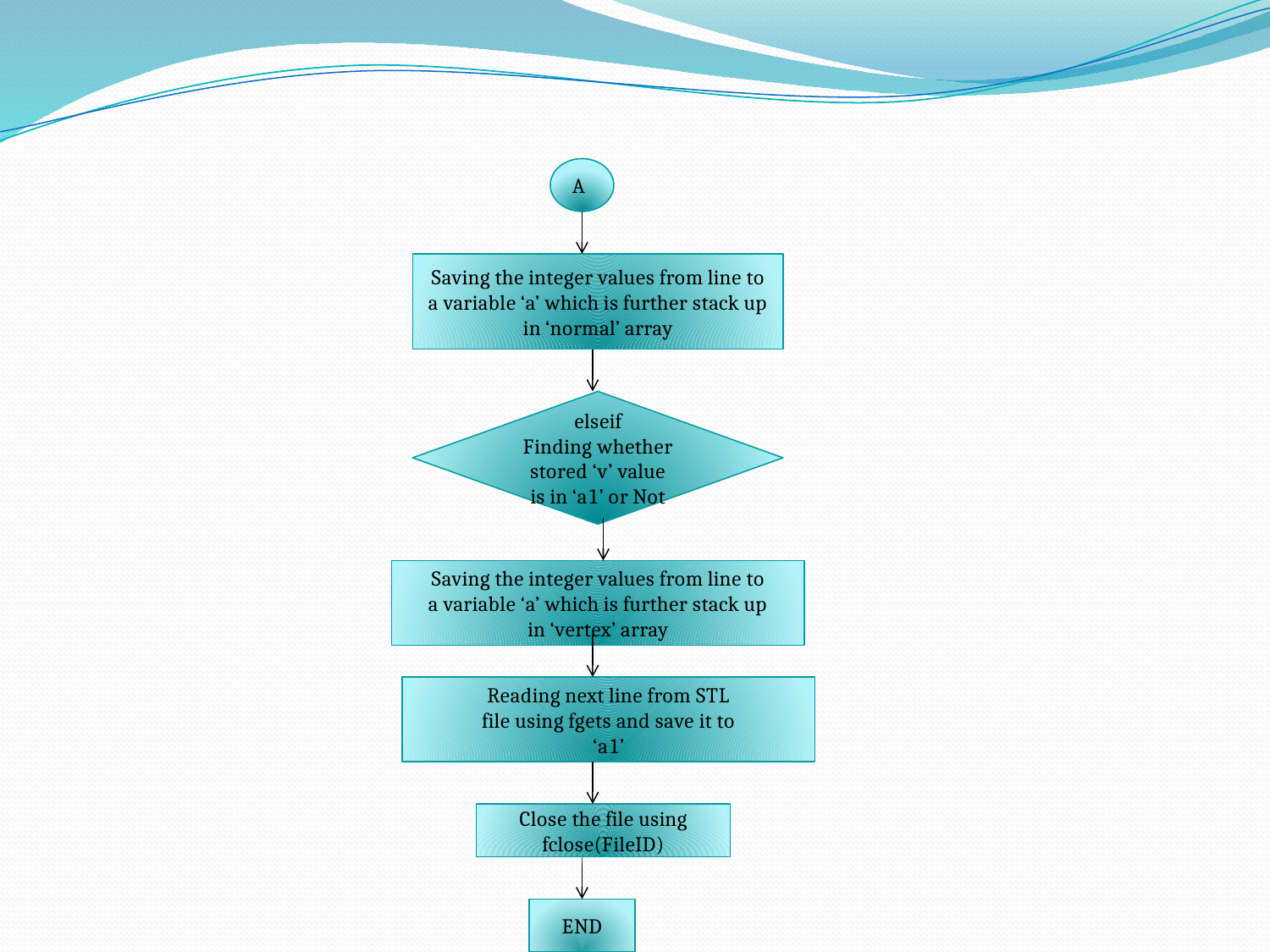

A
Saving the integer values from line to
a variable ‘a’ which is further stack up
in ‘normal’ array
elseif
Finding whether
stored ‘v’ value
is in ‘a1’ or Not
Saving the integer values from line to
a variable ‘a’ which is further stack up
in ‘vertex’ array
Reading next line from STL
file using fgets and save it to
‘a1’
Close the file using fclose(FileID)
END